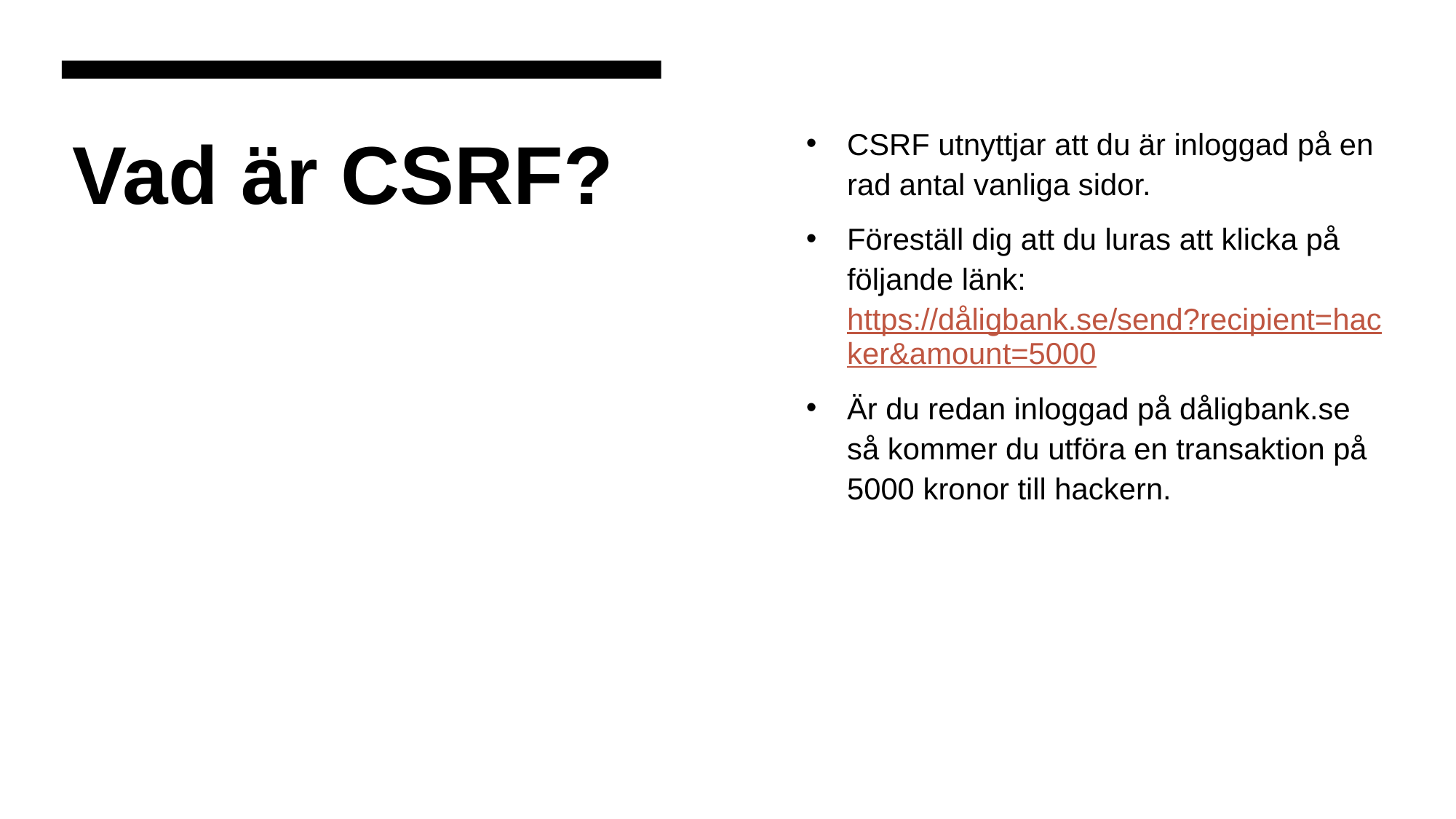

CSRF utnyttjar att du är inloggad på en rad antal vanliga sidor.
Föreställ dig att du luras att klicka på följande länk: https://dåligbank.se/send?recipient=hacker&amount=5000
Är du redan inloggad på dåligbank.se så kommer du utföra en transaktion på 5000 kronor till hackern.
# Vad är CSRF?